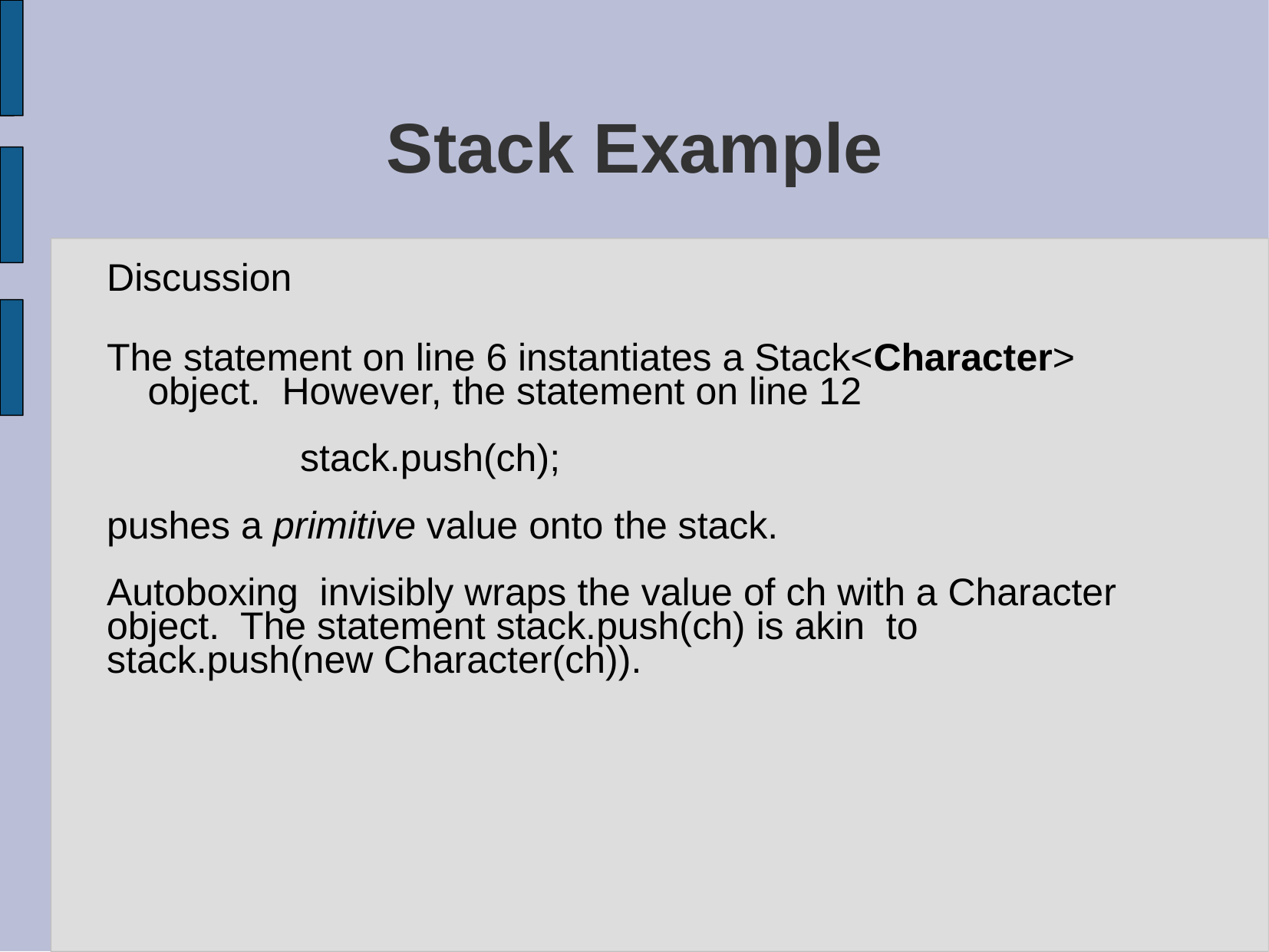

# Stack Example
Discussion
The statement on line 6 instantiates a Stack<Character> object.  However, the statement on line 12
                  stack.push(ch);
pushes a primitive value onto the stack.
Autoboxing  invisibly wraps the value of ch with a Character
object.  The statement stack.push(ch) is akin  to
stack.push(new Character(ch)).